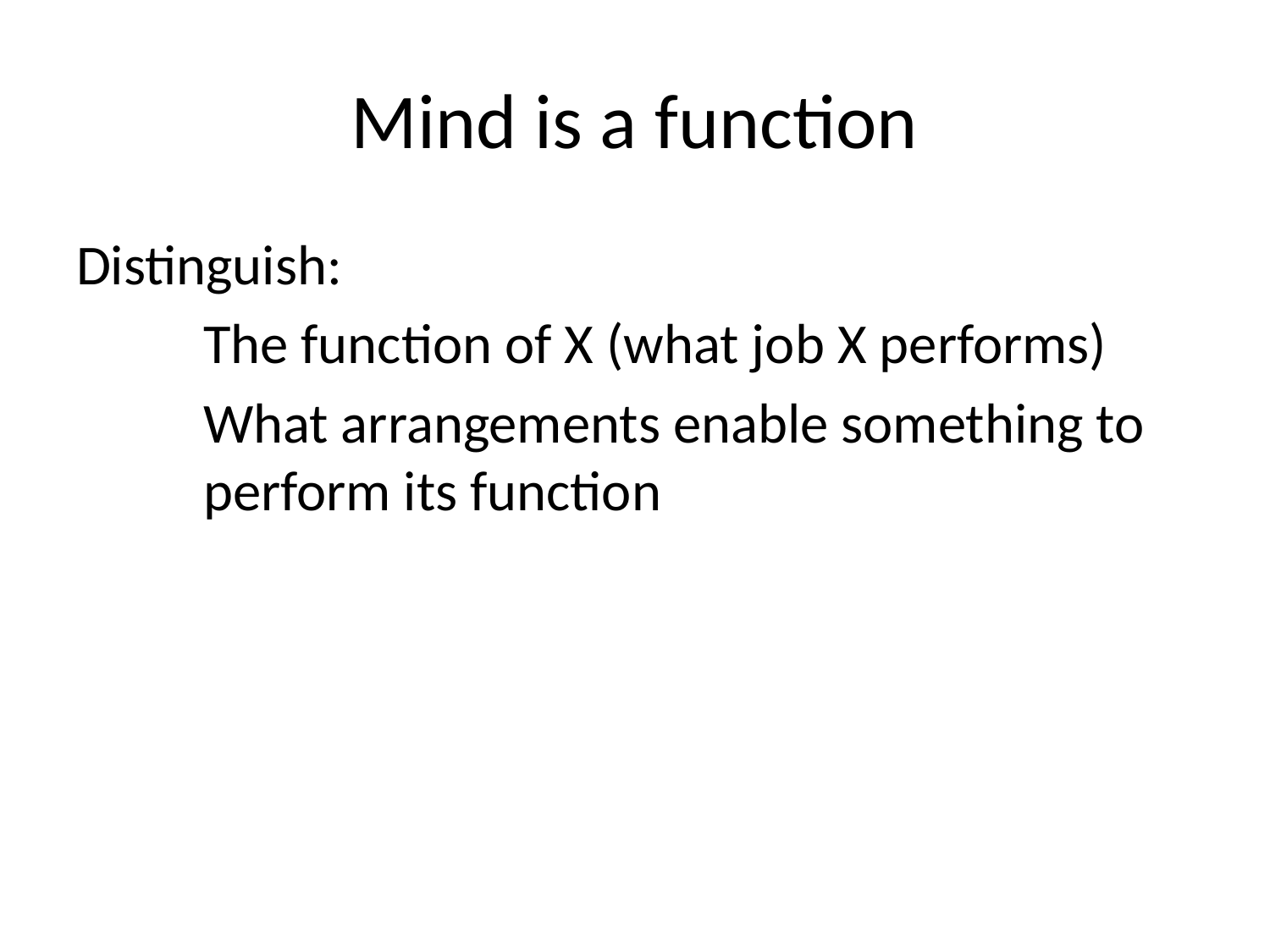

# Mind is a function
Distinguish:
	The function of X (what job X performs)
	What arrangements enable something to 	perform its function